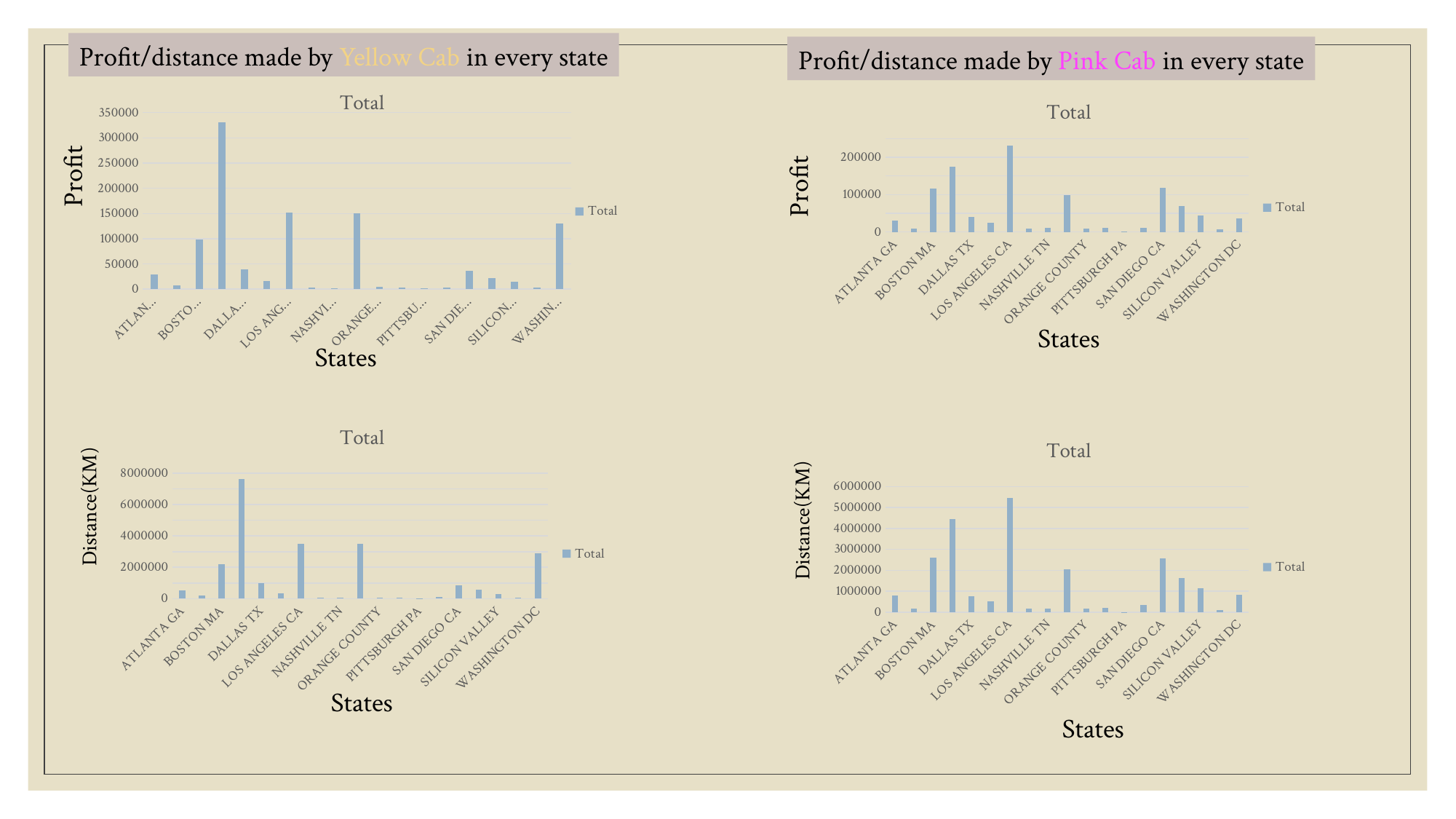

Profit/distance made by Yellow Cab in every state
Profit/distance made by Pink Cab in every state

### Chart:

| Category | Total |
|---|---|
| ATLANTA GA | 29445.0 |
| AUSTIN TX | 7900.0 |
| BOSTON MA | 98483.0 |
| CHICAGO IL | 331215.0 |
| DALLAS TX | 38953.0 |
| DENVER CO | 16344.0 |
| LOS ANGELES CA | 151700.0 |
| MIAMI FL | 3230.0 |
| NASHVILLE TN | 1299.0 |
| NEW YORK NY | 150951.0 |
| ORANGE COUNTY | 5127.0 |
| PHOENIX AZ | 3438.0 |
| PITTSBURGH PA | 1725.0 |
| SACRAMENTO CA | 3462.0 |
| SAN DIEGO CA | 36408.0 |
| SEATTLE WA | 22092.0 |
| SILICON VALLEY | 14100.0 |
| TUCSON AZ | 2847.0 |
| WASHINGTON DC | 129856.0 |

### Chart:

| Category | Total |
|---|---|
| ATLANTA GA | 30421.0 |
| AUSTIN TX | 9766.0 |
| BOSTON MA | 115838.0 |
| CHICAGO IL | 174489.0 |
| DALLAS TX | 39213.0 |
| DENVER CO | 23659.0 |
| LOS ANGELES CA | 230512.0 |
| MIAMI FL | 8445.0 |
| NASHVILLE TN | 10596.0 |
| NEW YORK NY | 98056.0 |
| ORANGE COUNTY | 9145.0 |
| PHOENIX AZ | 10855.0 |
| PITTSBURGH PA | 311.0 |
| SACRAMENTO CA | 11040.0 |
| SAN DIEGO CA | 117763.0 |
| SEATTLE WA | 69990.0 |
| SILICON VALLEY | 43585.0 |
| TUCSON AZ | 7731.0 |
| WASHINGTON DC | 37160.0 |
Profit
Profit
States
States

### Chart:

| Category | Total |
|---|---|
| ATLANTA GA | 534012.4500000664 |
| AUSTIN TX | 220986.98999998995 |
| BOSTON MA | 2216212.0499994955 |
| CHICAGO IL | 7606115.19999382 |
| DALLAS TX | 985669.4700000535 |
| DENVER CO | 344889.0399999025 |
| LOS ANGELES CA | 3488882.5700001903 |
| MIAMI FL | 64882.939999998795 |
| NASHVILLE TN | 45893.250000000946 |
| NEW YORK NY | 3505916.410001676 |
| ORANGE COUNTY | 79444.91999999527 |
| PHOENIX AZ | 80078.57999999604 |
| PITTSBURGH PA | 29589.18000000047 |
| SACRAMENTO CA | 87592.70999999913 |
| SAN DIEGO CA | 869269.8199999899 |
| SEATTLE WA | 582795.8299998832 |
| SILICON VALLEY | 314278.0800000074 |
| TUCSON AZ | 71439.83000000332 |
| WASHINGTON DC | 2880355.219997762 |

### Chart:

| Category | Total |
|---|---|
| ATLANTA GA | 808821.199999675 |
| AUSTIN TX | 155106.50000000856 |
| BOSTON MA | 2591987.5400001076 |
| CHICAGO IL | 4439328.049997645 |
| DALLAS TX | 756662.3099999081 |
| DENVER CO | 508939.9700001911 |
| LOS ANGELES CA | 5462921.49000042 |
| MIAMI FL | 148447.3400000147 |
| NASHVILLE TN | 182849.60999999684 |
| NEW YORK NY | 2042201.5499992124 |
| ORANGE COUNTY | 175594.9699999644 |
| PHOENIX AZ | 207442.6400000113 |
| PITTSBURGH PA | 6367.649999999938 |
| SACRAMENTO CA | 339768.43999997136 |
| SAN DIEGO CA | 2551705.3500014534 |
| SEATTLE WA | 1644059.9399998584 |
| SILICON VALLEY | 1151180.489999839 |
| TUCSON AZ | 83053.0100000081 |
| WASHINGTON DC | 811635.9300000826 |
Distance(KM)
Distance(KM)
States
States